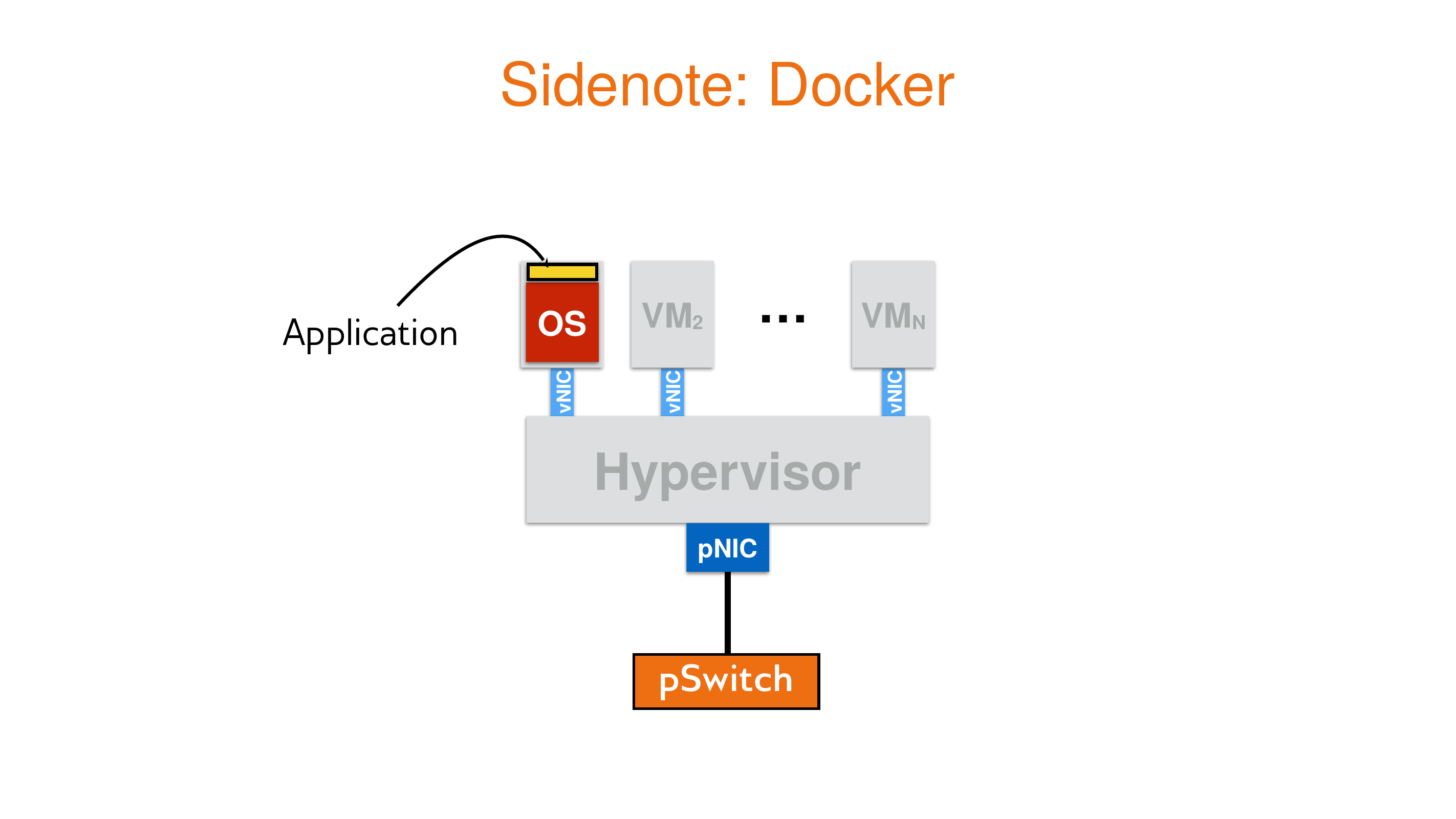

Sidenote: Docker

Application

VM1
VM2
VMN
…
OS
vNIC
vNIC
vNIC

Hypervisor
pNIC

| pSwitch |
| --- |